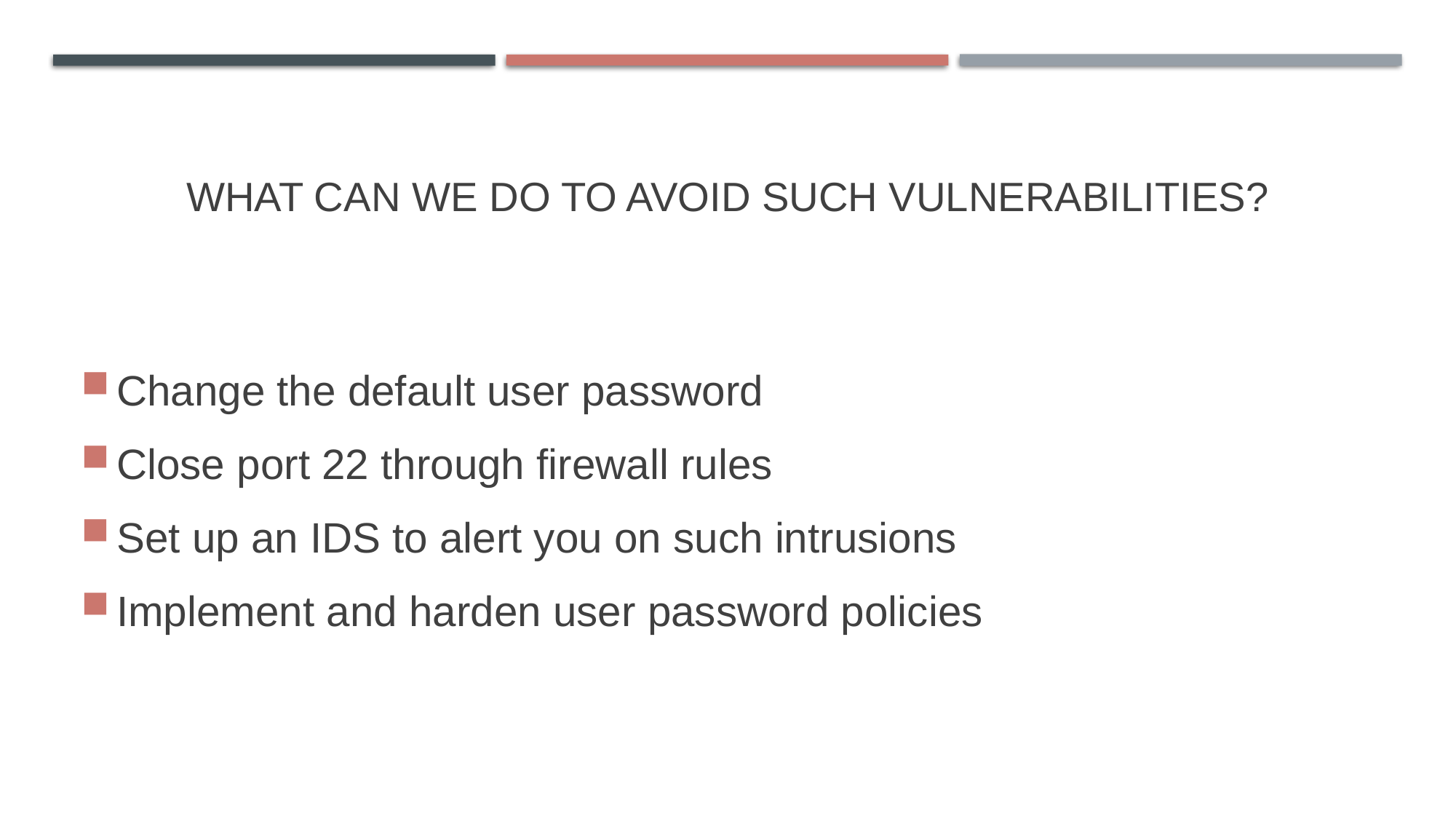

# What can we do to avoid such vulnerabilities?
Change the default user password
Close port 22 through firewall rules
Set up an IDS to alert you on such intrusions
Implement and harden user password policies